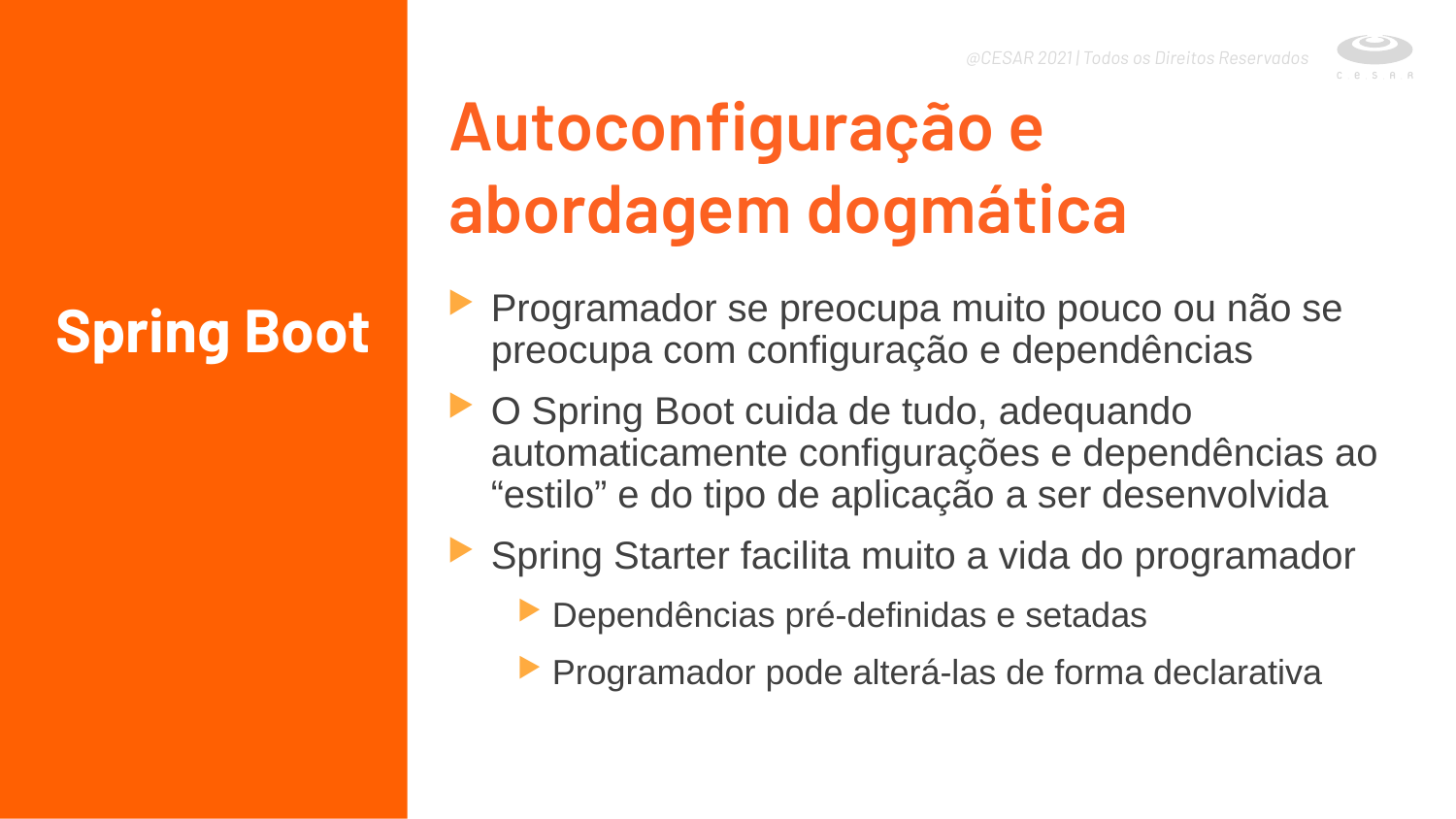

@CESAR 2021 | Todos os Direitos Reservados
Autoconfiguração e
abordagem dogmática
Spring Boot
Programador se preocupa muito pouco ou não se preocupa com configuração e dependências
O Spring Boot cuida de tudo, adequando automaticamente configurações e dependências ao “estilo” e do tipo de aplicação a ser desenvolvida
Spring Starter facilita muito a vida do programador
Dependências pré-definidas e setadas
Programador pode alterá-las de forma declarativa